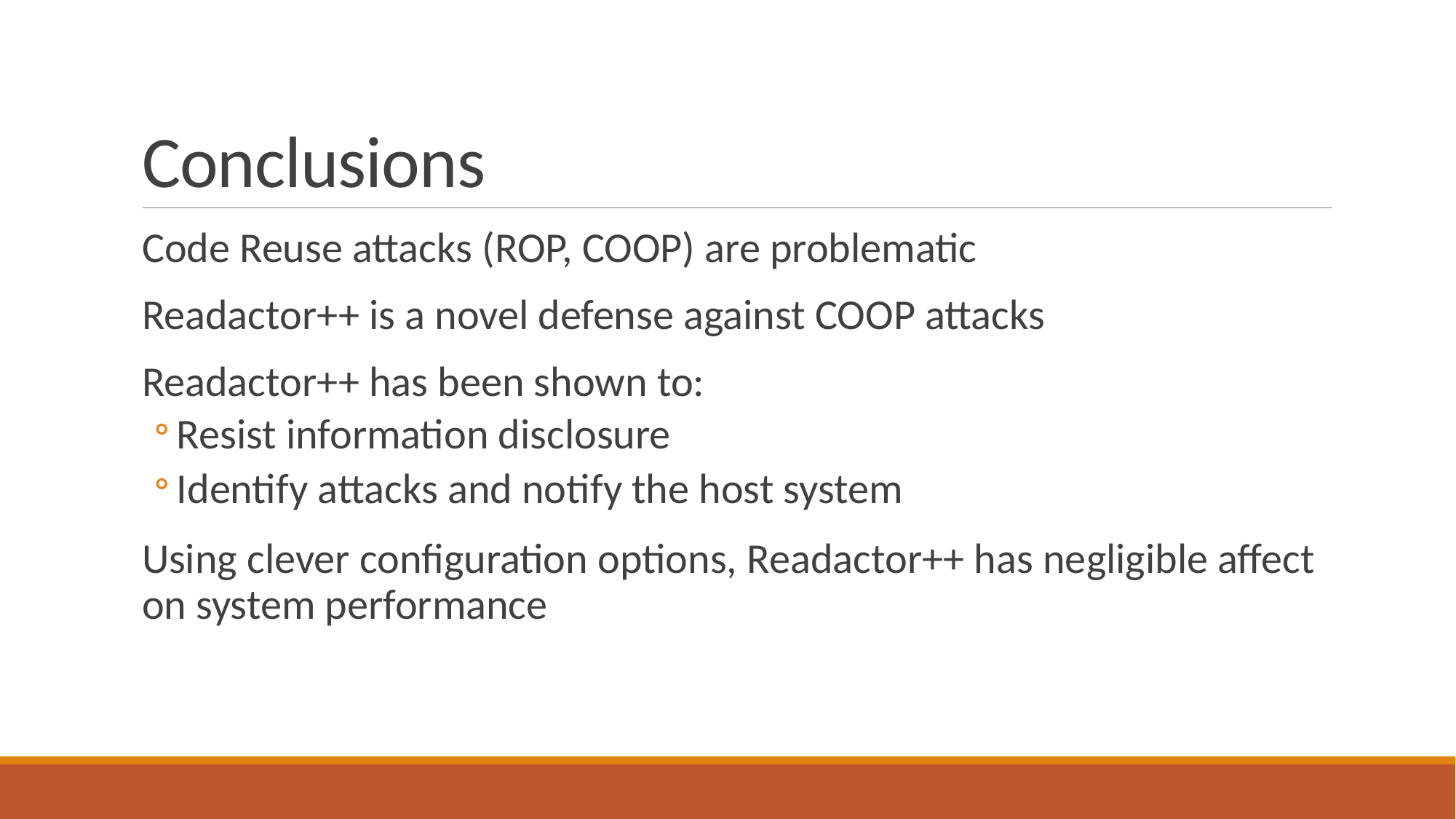

# Conclusions
Code Reuse attacks (ROP, COOP) are problematic
Readactor++ is a novel defense against COOP attacks
Readactor++ has been shown to:
Resist information disclosure
Identify attacks and notify the host system
Using clever configuration options, Readactor++ has negligible affect on system performance